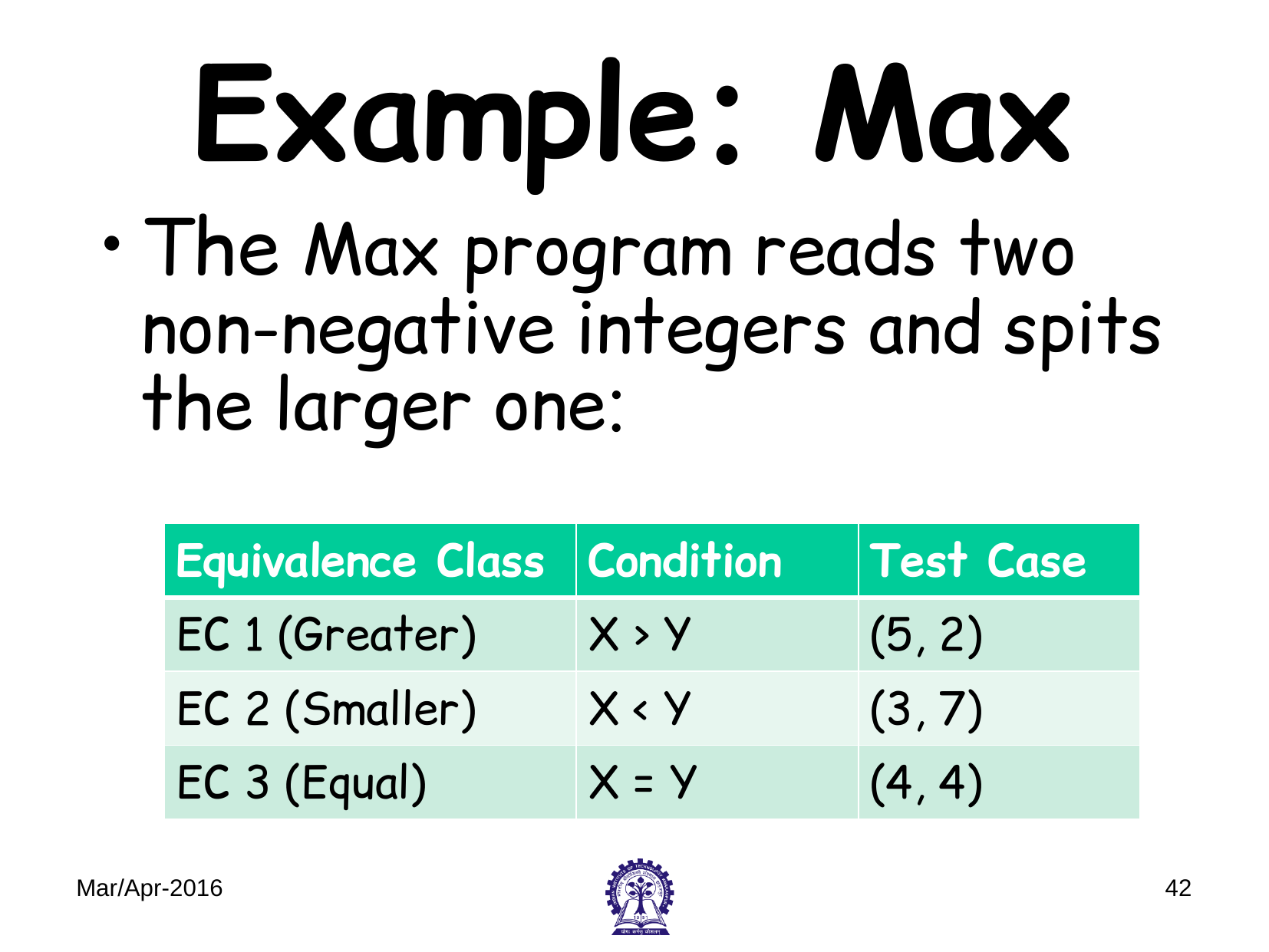

# Example: Max
The Max program reads two non-negative integers and spits the larger one:

| Equivalence Class | Condition | Test Case |
| --- | --- | --- |
| EC 1 (Greater) | X > Y | (5, 2) |
| EC 2 (Smaller) | X < Y | (3, 7) |
| EC 3 (Equal) | X = Y | (4, 4) |
Mar/Apr-2016
42